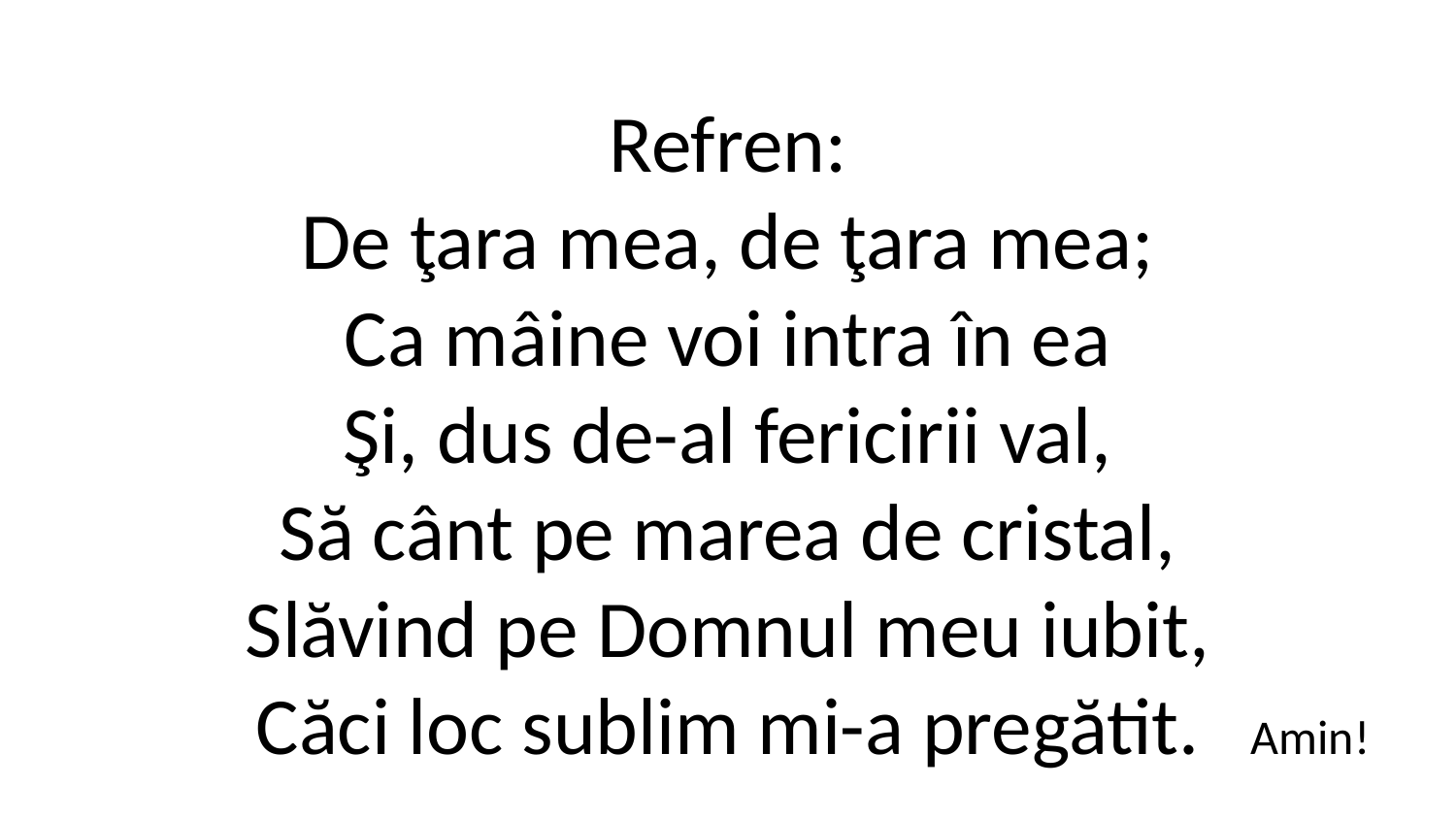

Refren:
De ţara mea, de ţara mea;
Ca mâine voi intra în ea
Şi, dus de-al fericirii val,
Să cânt pe marea de cristal,
Slăvind pe Domnul meu iubit,
Căci loc sublim mi-a pregătit.

Amin!